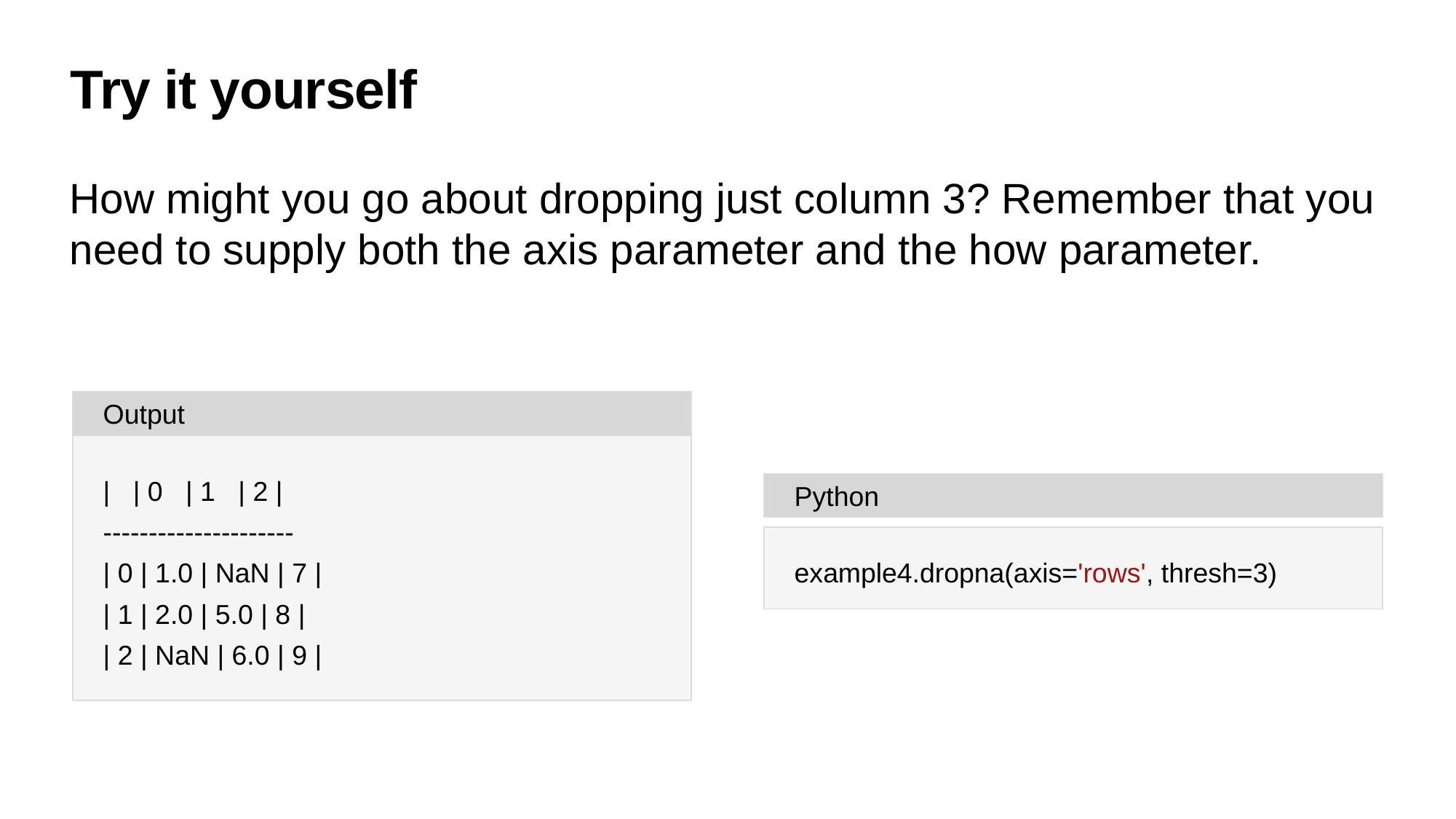

# Try it yourself
How might you go about dropping just column 3? Remember that you need to supply both the axis parameter and the how parameter.
Output
|   | 0   | 1   | 2 | --------------------- | 0 | 1.0 | NaN | 7 | | 1 | 2.0 | 5.0 | 8 | | 2 | NaN | 6.0 | 9 |
Python
example4.dropna(axis='rows', thresh=3)